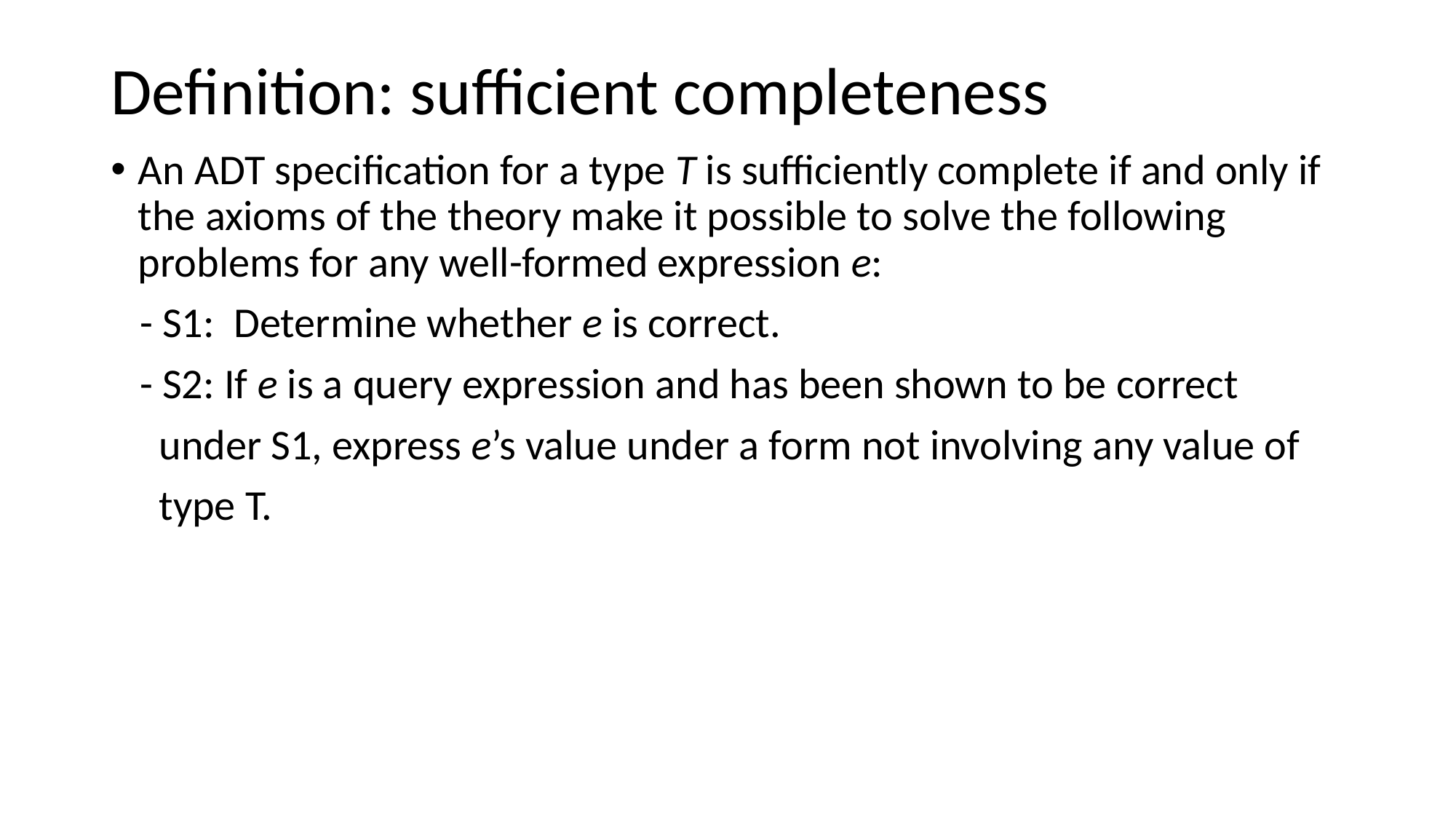

# Definition: sufficient completeness
An ADT specification for a type T is sufficiently complete if and only if the axioms of the theory make it possible to solve the following problems for any well-formed expression e:
   - S1:  Determine whether e is correct.
   - S2: If e is a query expression and has been shown to be correct
     under S1, express e’s value under a form not involving any value of
     type T.